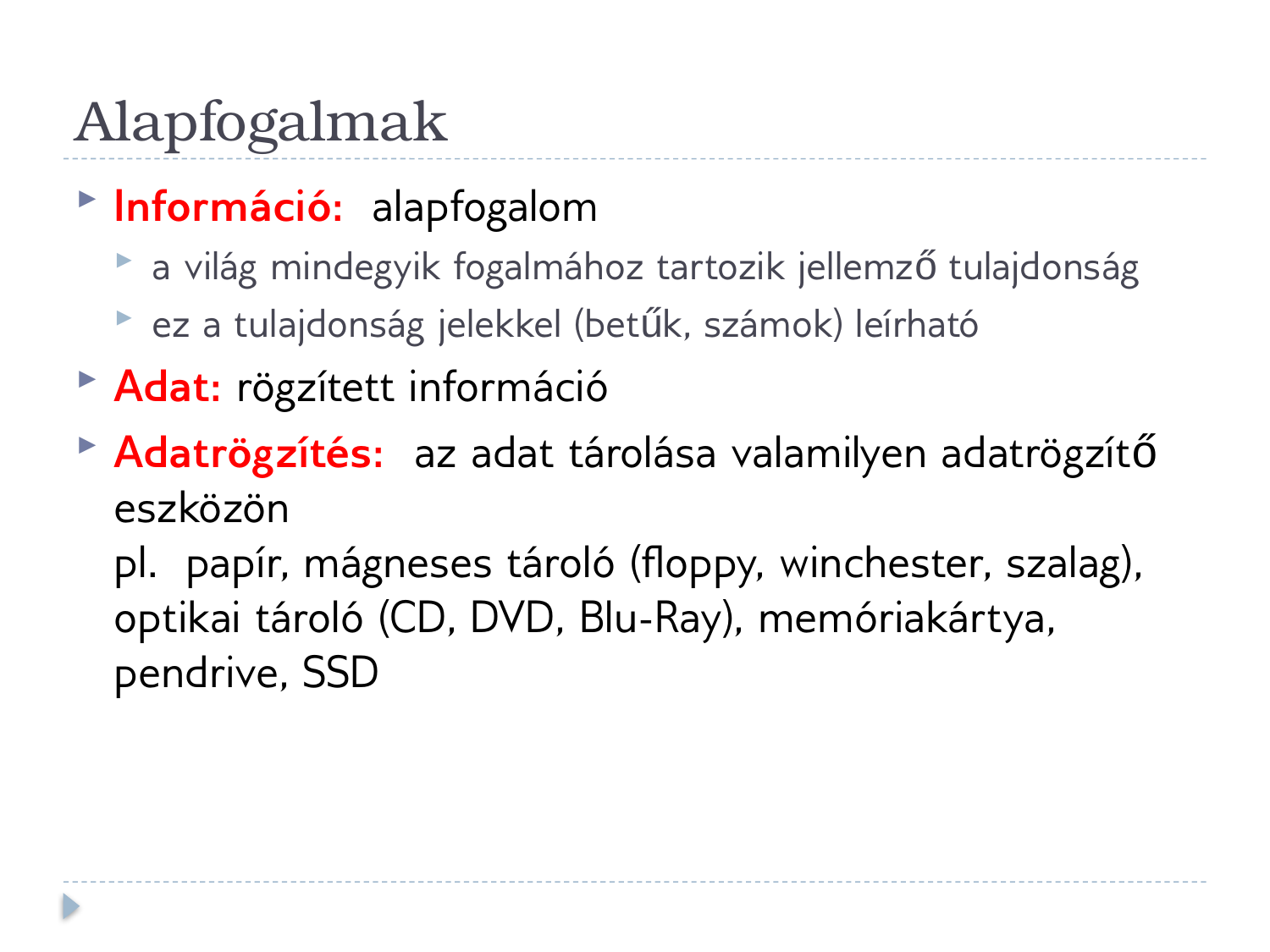

# Alapfogalmak
Információ:  alapfogalom
a világ mindegyik fogalmához tartozik jellemző tulajdonság
ez a tulajdonság jelekkel (betűk, számok) leírható
Adat: rögzített információ
Adatrögzítés:  az adat tárolása valamilyen adatrögzítő eszközön
pl.  papír, mágneses tároló (floppy, winchester, szalag),  optikai tároló (CD, DVD, Blu-Ray), memóriakártya, pendrive, SSD